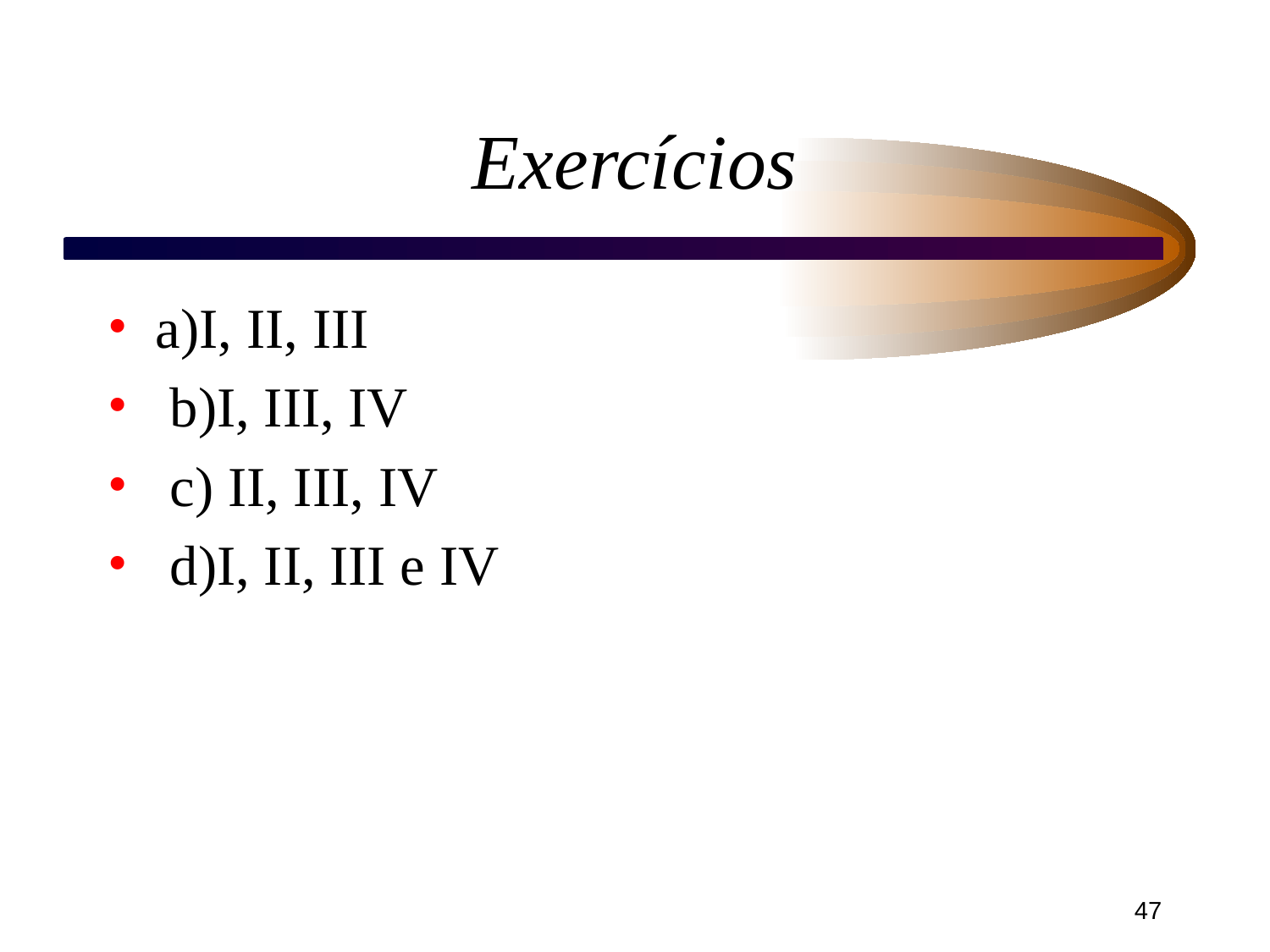

# Exercícios
a)I, II, III
 b)I, III, IV
 c) II, III, IV
 d)I, II, III e IV

47